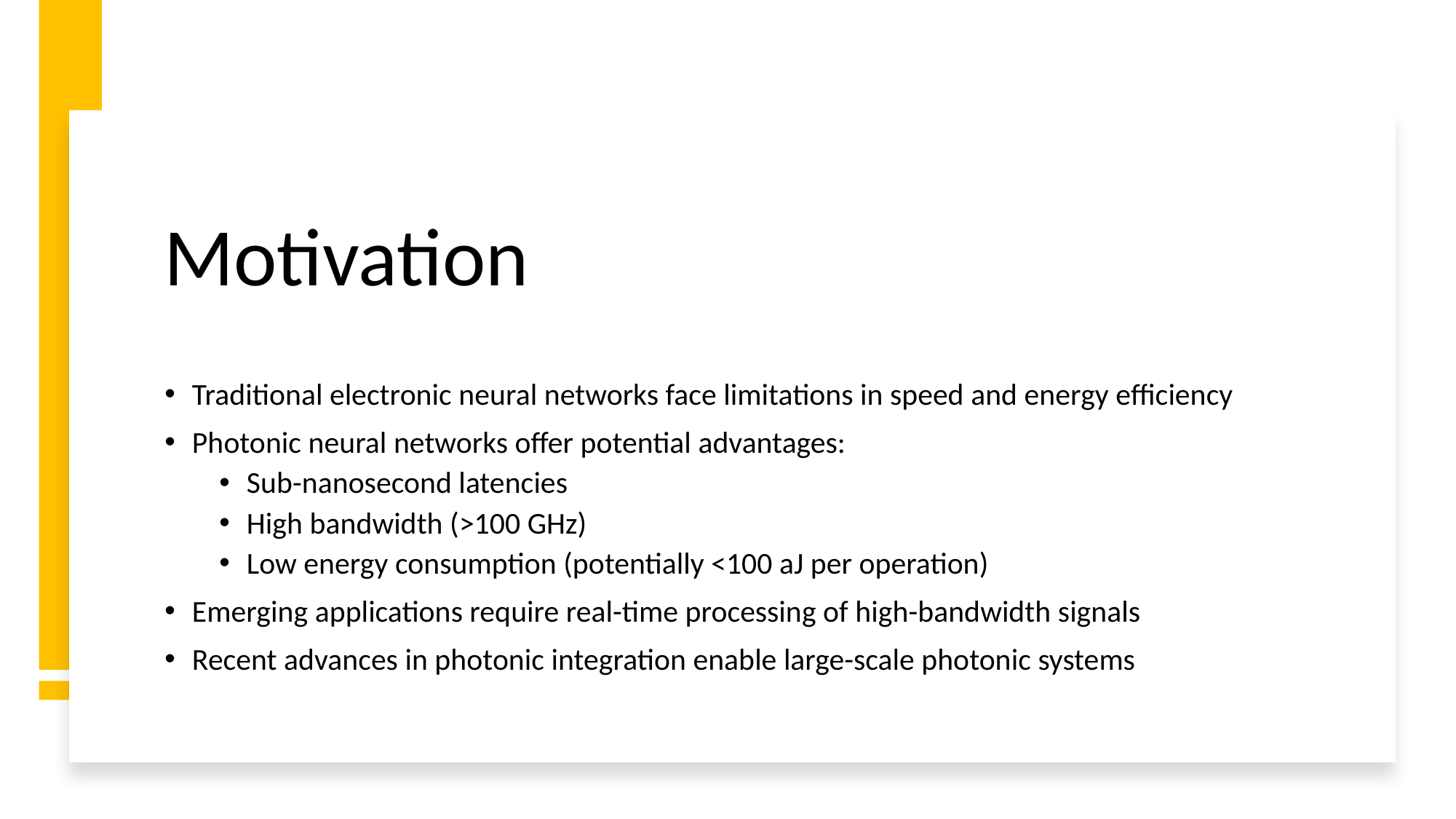

# Motivation

Traditional electronic neural networks face limitations in speed and energy efficiency
Photonic neural networks offer potential advantages:
Sub-nanosecond latencies
High bandwidth (>100 GHz)
Low energy consumption (potentially <100 aJ per operation)
Emerging applications require real-time processing of high-bandwidth signals
Recent advances in photonic integration enable large-scale photonic systems